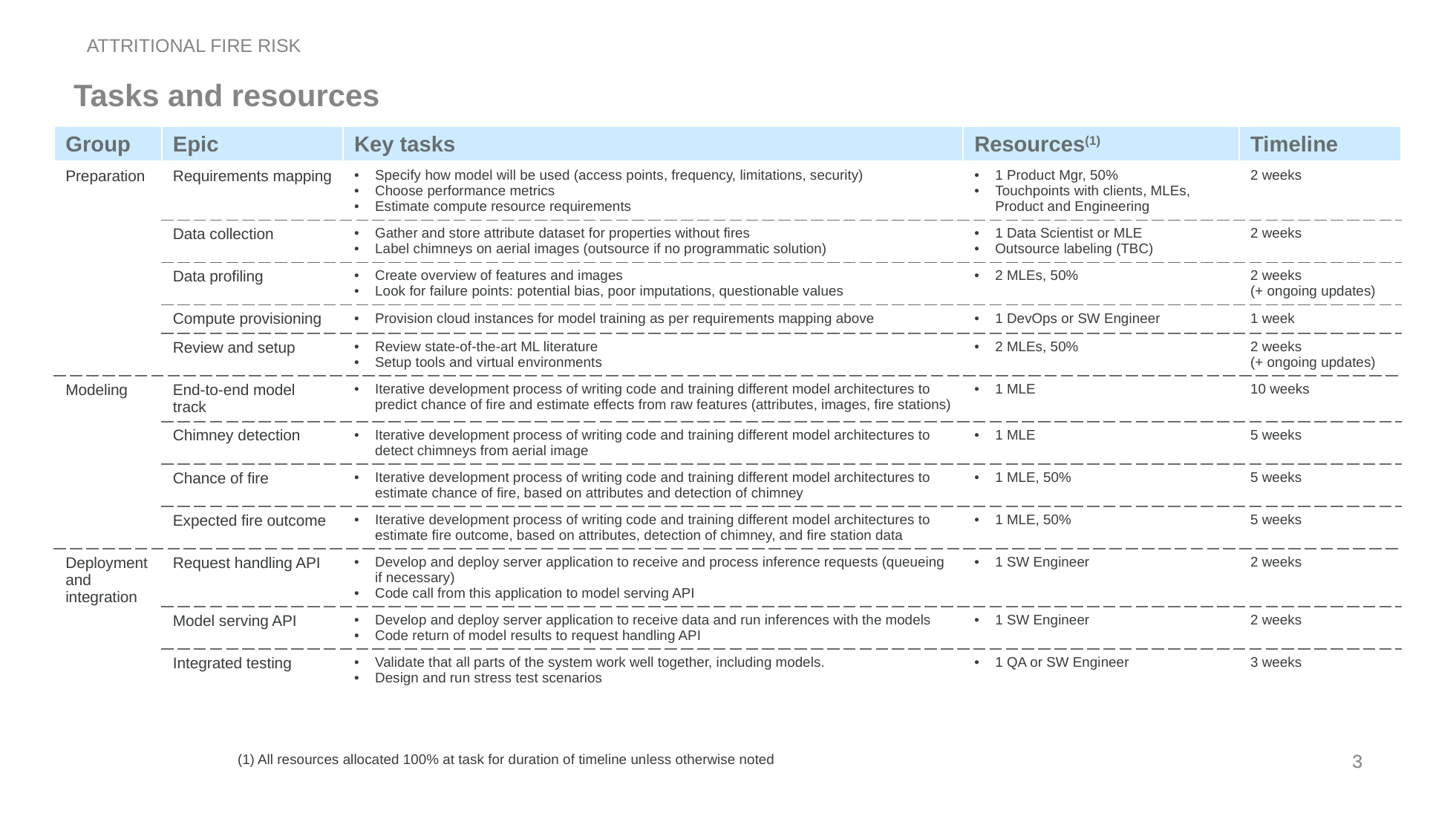

ATTRITIONAL FIRE RISK
# Tasks and resources
| Group | Epic | Key tasks | Resources(1) | Timeline |
| --- | --- | --- | --- | --- |
| Preparation | Requirements mapping | Specify how model will be used (access points, frequency, limitations, security) Choose performance metrics Estimate compute resource requirements | 1 Product Mgr, 50% Touchpoints with clients, MLEs, Product and Engineering | 2 weeks |
|  | Data collection | Gather and store attribute dataset for properties without fires Label chimneys on aerial images (outsource if no programmatic solution) | 1 Data Scientist or MLE Outsource labeling (TBC) | 2 weeks |
|  | Data profiling | Create overview of features and images Look for failure points: potential bias, poor imputations, questionable values | 2 MLEs, 50% | 2 weeks (+ ongoing updates) |
|  | Compute provisioning | Provision cloud instances for model training as per requirements mapping above | 1 DevOps or SW Engineer | 1 week |
|  | Review and setup | Review state-of-the-art ML literature Setup tools and virtual environments | 2 MLEs, 50% | 2 weeks (+ ongoing updates) |
| Modeling | End-to-end model track | Iterative development process of writing code and training different model architectures to predict chance of fire and estimate effects from raw features (attributes, images, fire stations) | 1 MLE | 10 weeks |
|  | Chimney detection | Iterative development process of writing code and training different model architectures to detect chimneys from aerial image | 1 MLE | 5 weeks |
|  | Chance of fire | Iterative development process of writing code and training different model architectures to estimate chance of fire, based on attributes and detection of chimney | 1 MLE, 50% | 5 weeks |
|  | Expected fire outcome | Iterative development process of writing code and training different model architectures to estimate fire outcome, based on attributes, detection of chimney, and fire station data | 1 MLE, 50% | 5 weeks |
| Deployment and integration | Request handling API | Develop and deploy server application to receive and process inference requests (queueing if necessary) Code call from this application to model serving API | 1 SW Engineer | 2 weeks |
|  | Model serving API | Develop and deploy server application to receive data and run inferences with the models Code return of model results to request handling API | 1 SW Engineer | 2 weeks |
|  | Integrated testing | Validate that all parts of the system work well together, including models. Design and run stress test scenarios | 1 QA or SW Engineer | 3 weeks |
(1) All resources allocated 100% at task for duration of timeline unless otherwise noted